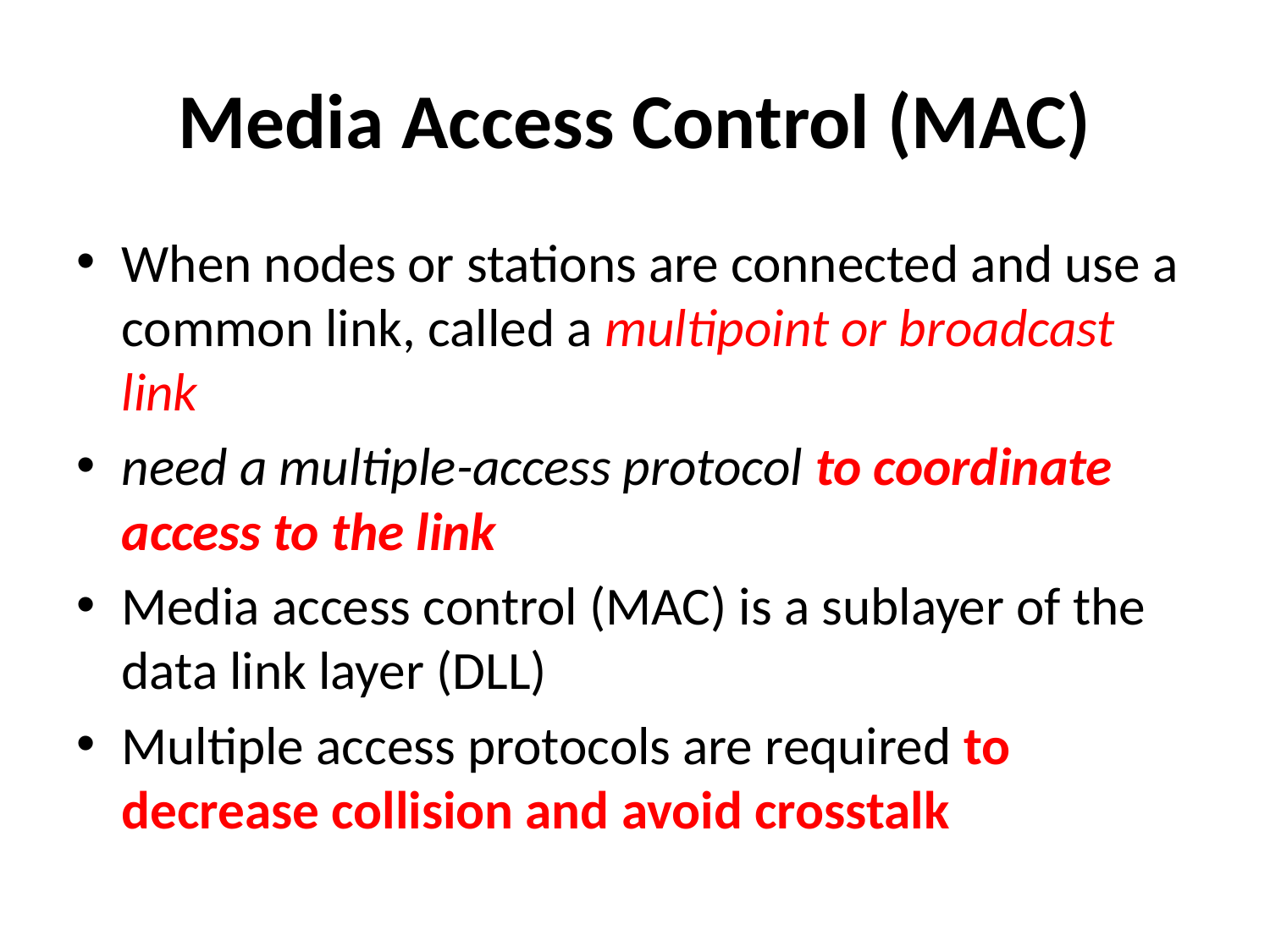

# Media Access Control (MAC)
When nodes or stations are connected and use a common link, called a multipoint or broadcast link
need a multiple-access protocol to coordinate access to the link
Media access control (MAC) is a sublayer of the data link layer (DLL)
Multiple access protocols are required to decrease collision and avoid crosstalk